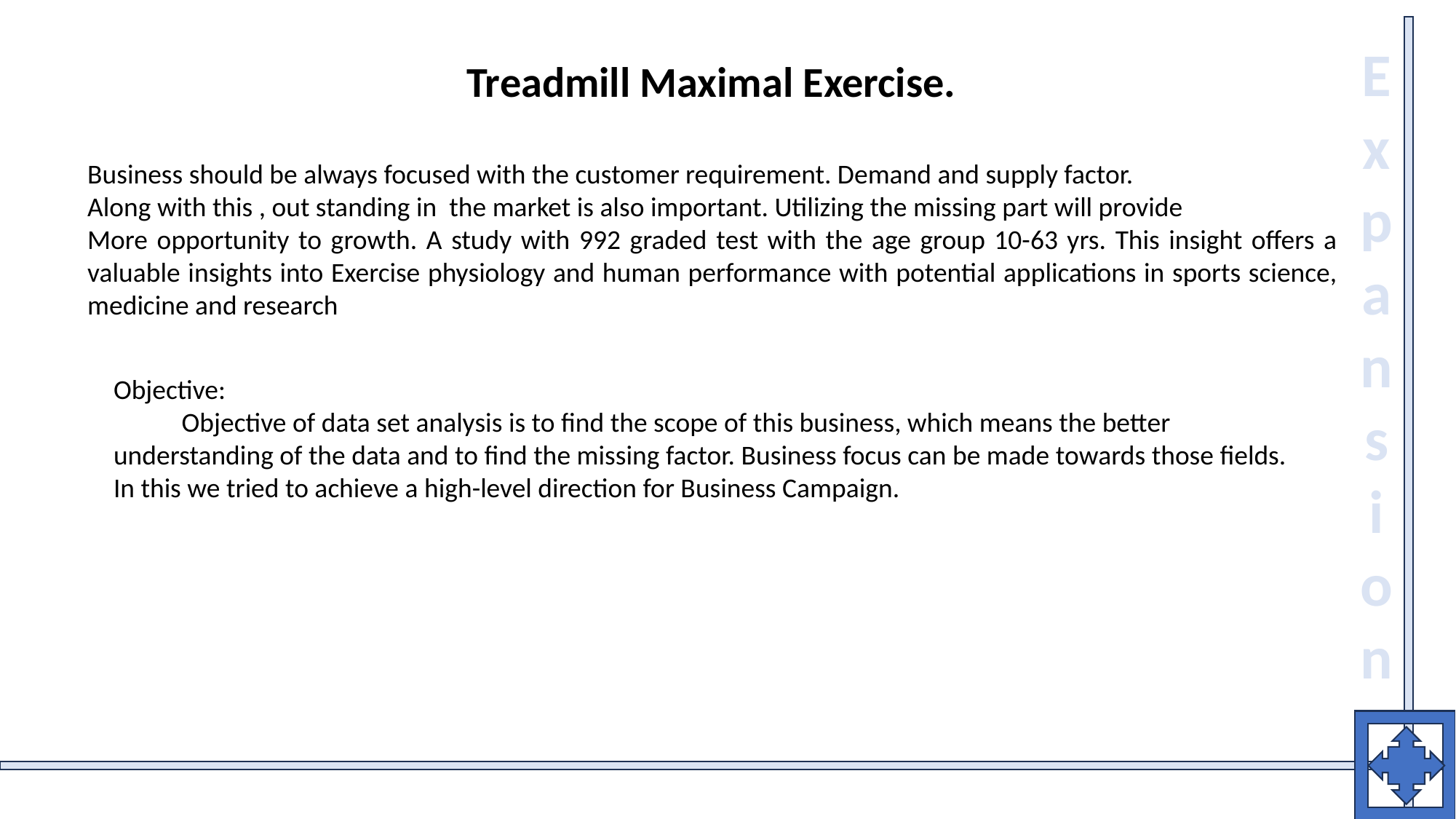

Expansion
 Treadmill Maximal Exercise.

Business should be always focused with the customer requirement. Demand and supply factor.
Along with this , out standing in  the market is also important. Utilizing the missing part will provide
More opportunity to growth. A study with 992 graded test with the age group 10-63 yrs. This insight offers a valuable insights into Exercise physiology and human performance with potential applications in sports science, medicine and research
Objective:
           Objective of data set analysis is to find the scope of this business, which means the better understanding of the data and to find the missing factor. Business focus can be made towards those fields.
In this we tried to achieve a high-level direction for Business Campaign.